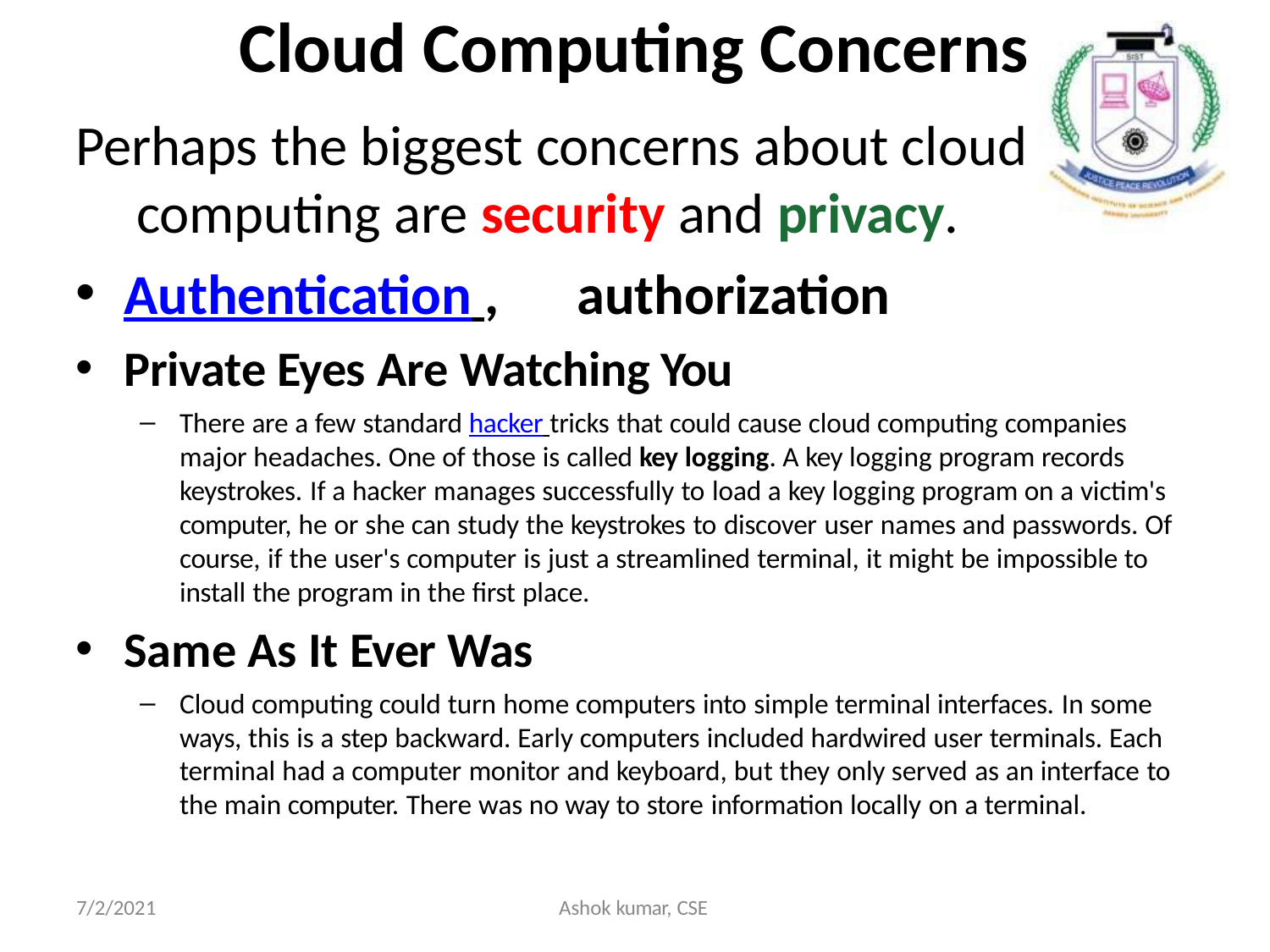

# Cloud Computing Concerns
Perhaps the biggest concerns about cloud  computing are security and privacy.
Authentication ,	authorization
Private Eyes Are Watching You
There are a few standard hacker tricks that could cause cloud computing companies  major headaches. One of those is called key logging. A key logging program records  keystrokes. If a hacker manages successfully to load a key logging program on a victim's  computer, he or she can study the keystrokes to discover user names and passwords. Of  course, if the user's computer is just a streamlined terminal, it might be impossible to  install the program in the first place.
Same As It Ever Was
Cloud computing could turn home computers into simple terminal interfaces. In some  ways, this is a step backward. Early computers included hardwired user terminals. Each  terminal had a computer monitor and keyboard, but they only served as an interface to  the main computer. There was no way to store information locally on a terminal.
7/2/2021
Ashok kumar, CSE